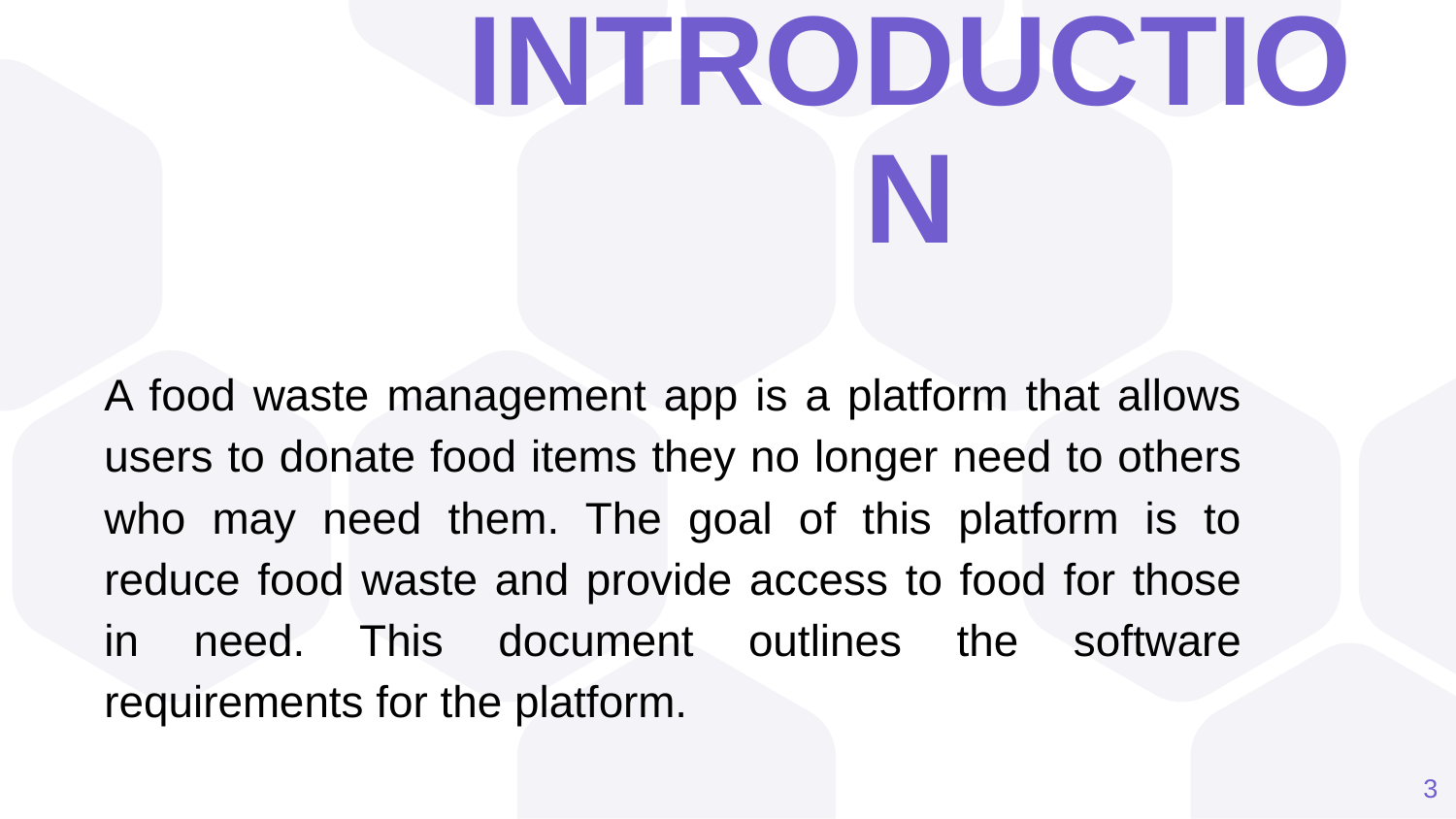

INTRODUCTION
A food waste management app is a platform that allows users to donate food items they no longer need to others who may need them. The goal of this platform is to reduce food waste and provide access to food for those in need. This document outlines the software requirements for the platform.

3